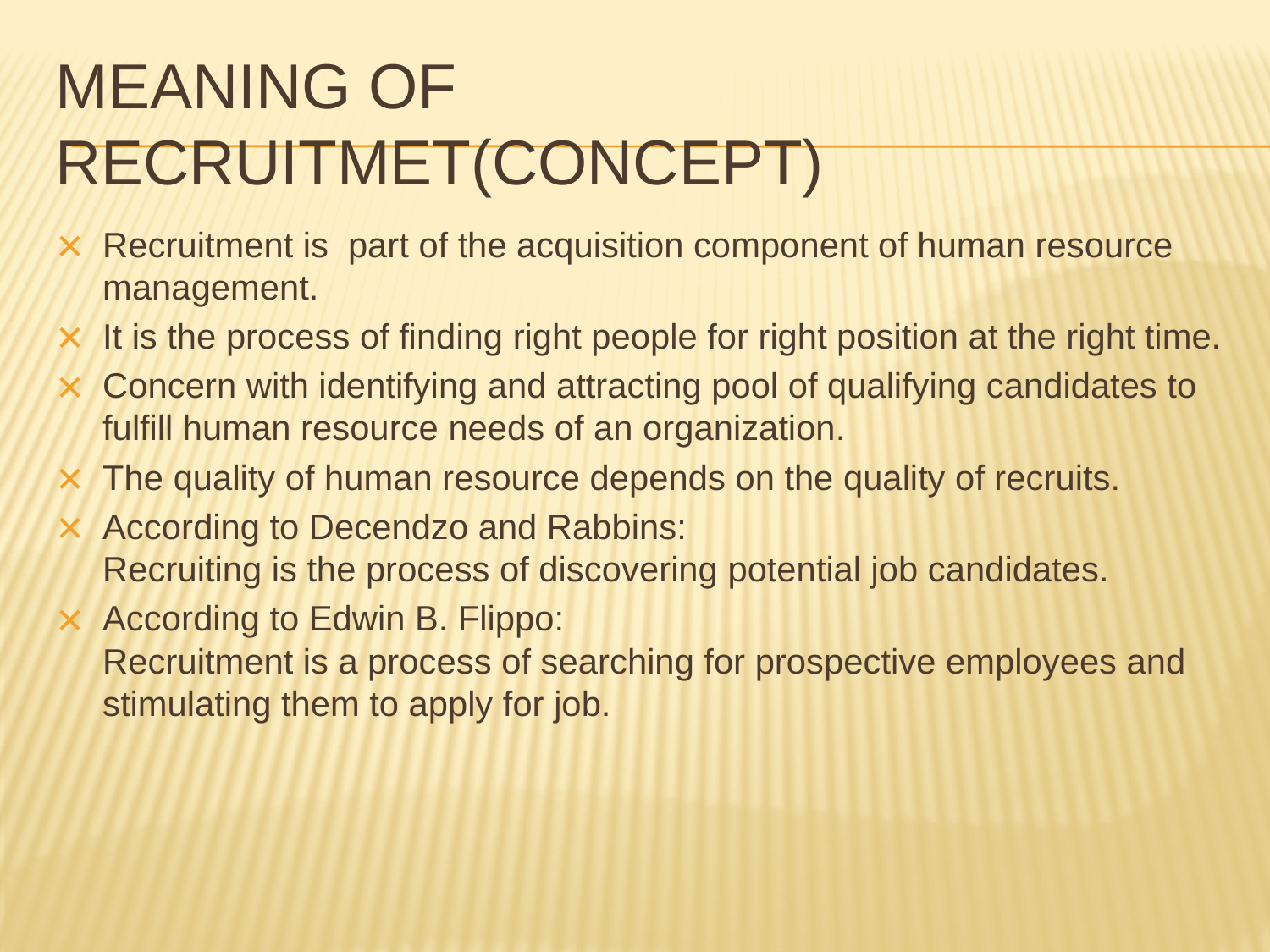

# MEANING OF RECRUITMET(CONCEPT)
Recruitment is  part of the acquisition component of human resource management.
It is the process of finding right people for right position at the right time.
Concern with identifying and attracting pool of qualifying candidates to fulfill human resource needs of an organization.
The quality of human resource depends on the quality of recruits.
According to Decendzo and Rabbins:
Recruiting is the process of discovering potential job candidates.
According to Edwin B. Flippo:
Recruitment is a process of searching for prospective employees and stimulating them to apply for job.